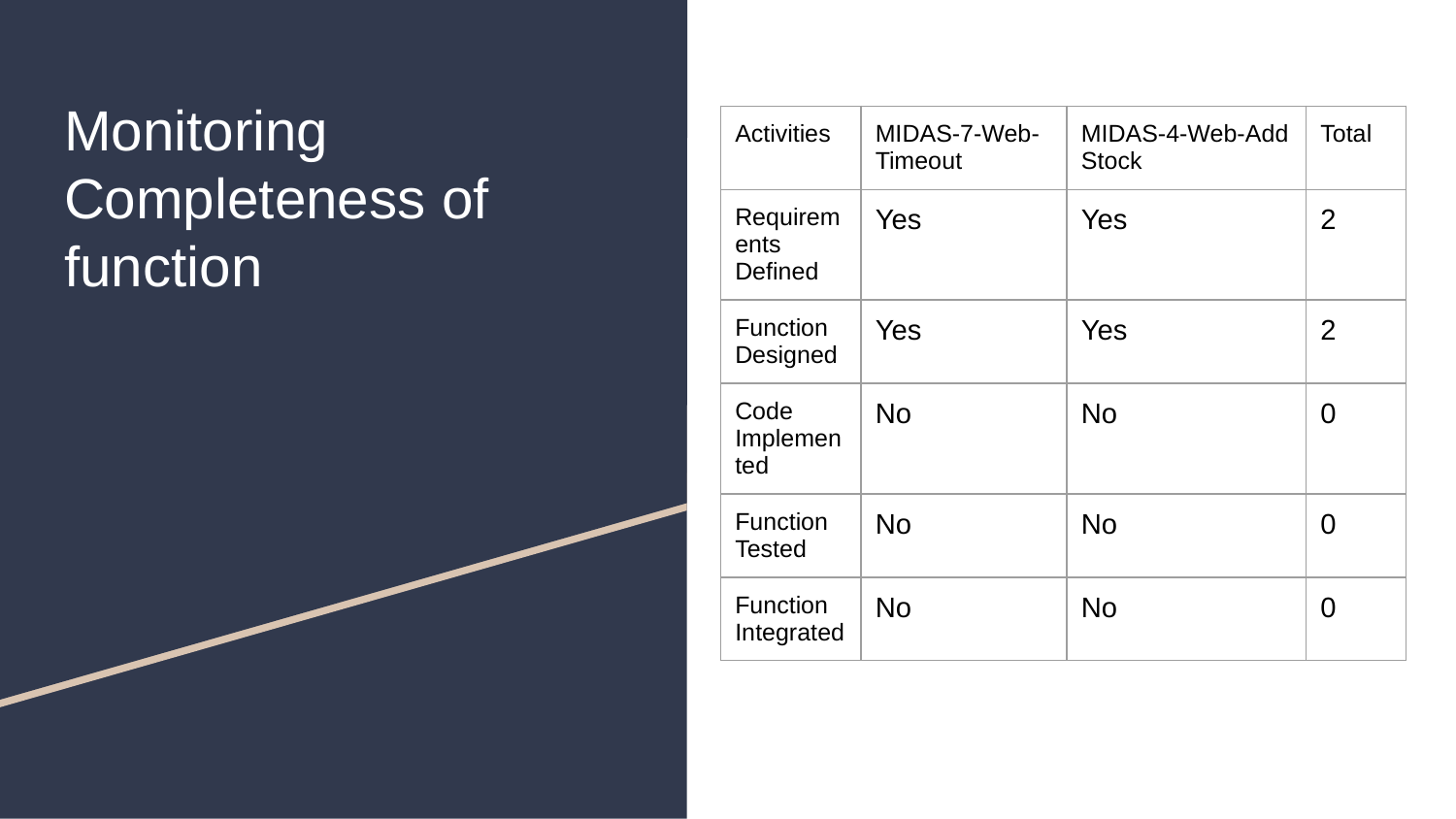

# Monitoring Completeness of function
| Activities | MIDAS-7-Web-Timeout | MIDAS-4-Web-Add Stock | Total |
| --- | --- | --- | --- |
| Requirements Defined | Yes | Yes | 2 |
| Function Designed | Yes | Yes | 2 |
| Code Implemented | No | No | 0 |
| Function Tested | No | No | 0 |
| Function Integrated | No | No | 0 |